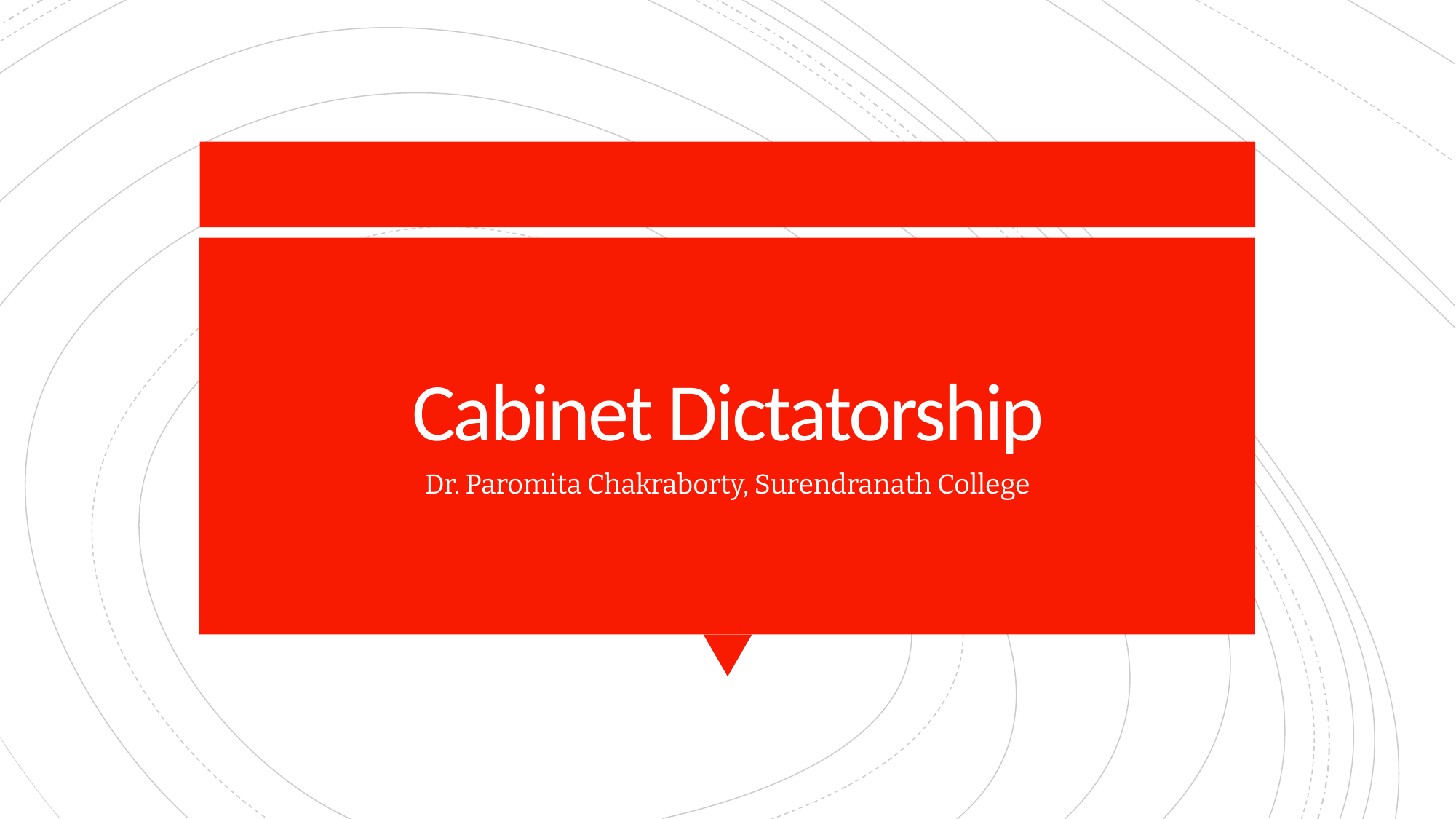

# Cabinet Dictatorship
Dr. Paromita Chakraborty, Surendranath College